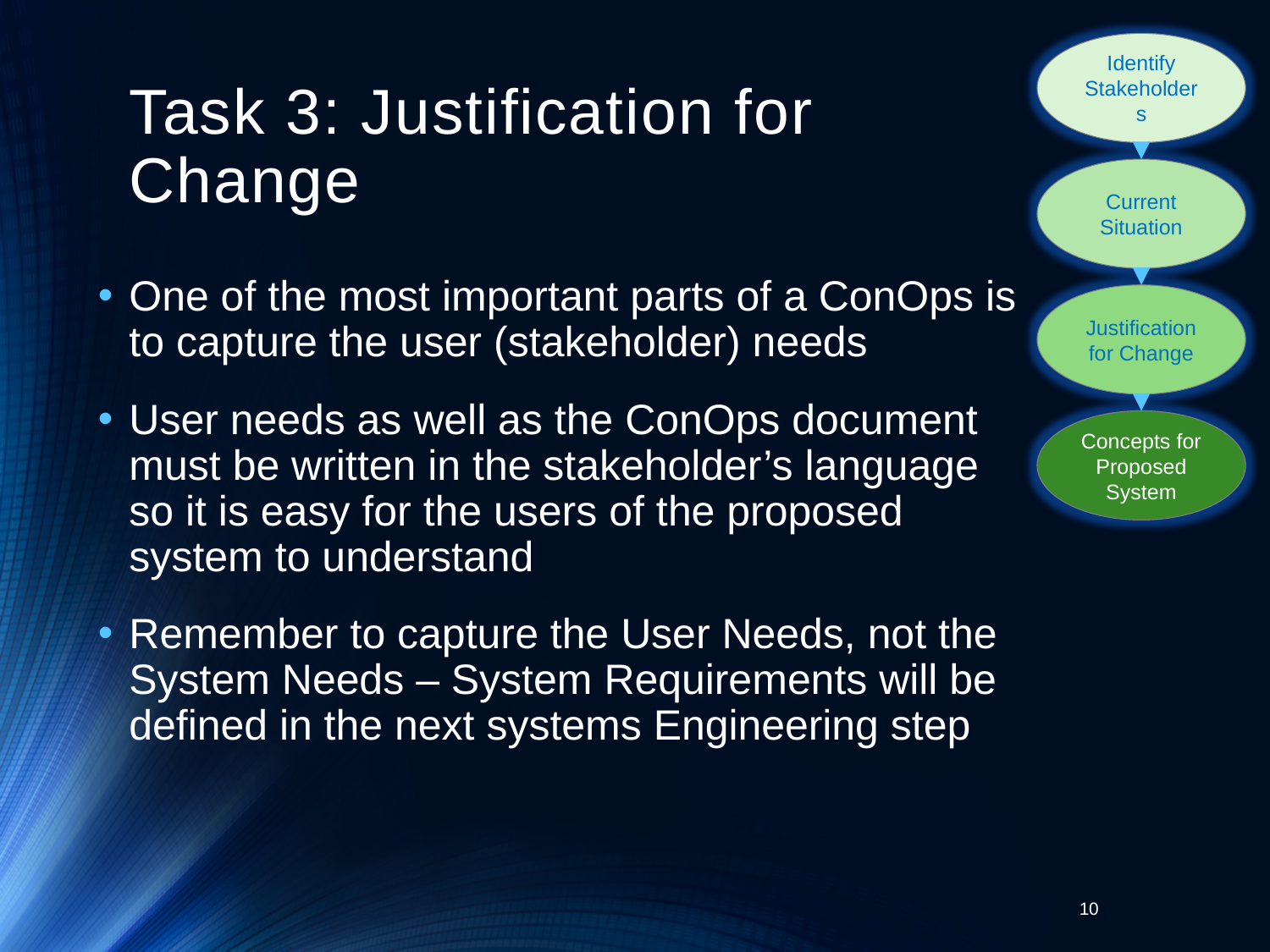

Identify Stakeholders
Current Situation
Justification for Change
Concepts for Proposed System
# Task 3: Justification for Change
One of the most important parts of a ConOps is to capture the user (stakeholder) needs
User needs as well as the ConOps document must be written in the stakeholder’s language so it is easy for the users of the proposed system to understand
Remember to capture the User Needs, not the System Needs – System Requirements will be defined in the next systems Engineering step
10